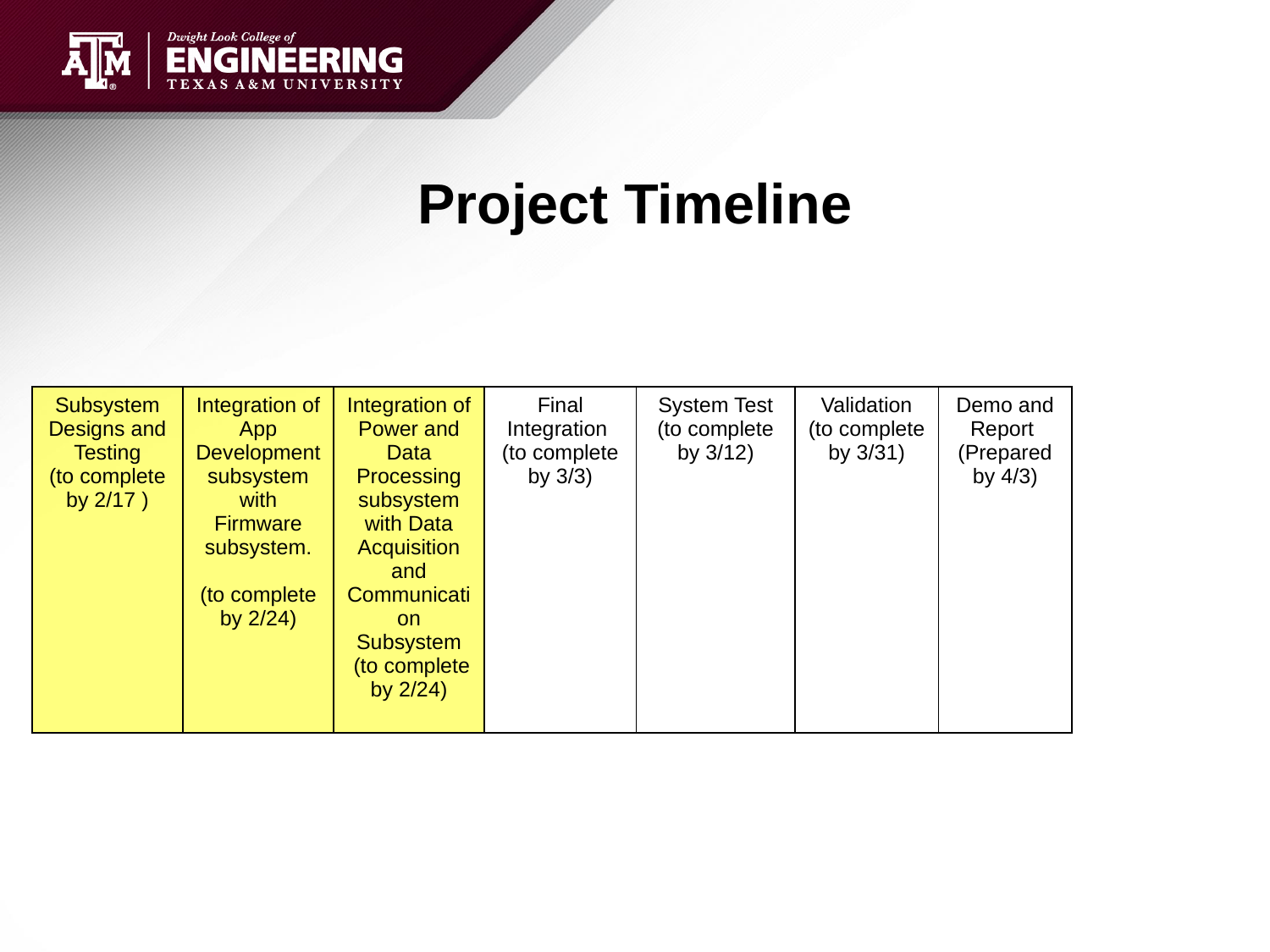

# Project Timeline
| Subsystem Designs and Testing (to complete by 2/17 ) | Integration of App Development subsystem with Firmware subsystem. (to complete by 2/24) | Integration of Power and Data Processing subsystem with Data Acquisition and Communication Subsystem (to complete by 2/24) | Final Integration (to complete by 3/3) | System Test (to complete by 3/12) | Validation (to complete by 3/31) | Demo and Report (Prepared by 4/3) |
| --- | --- | --- | --- | --- | --- | --- |